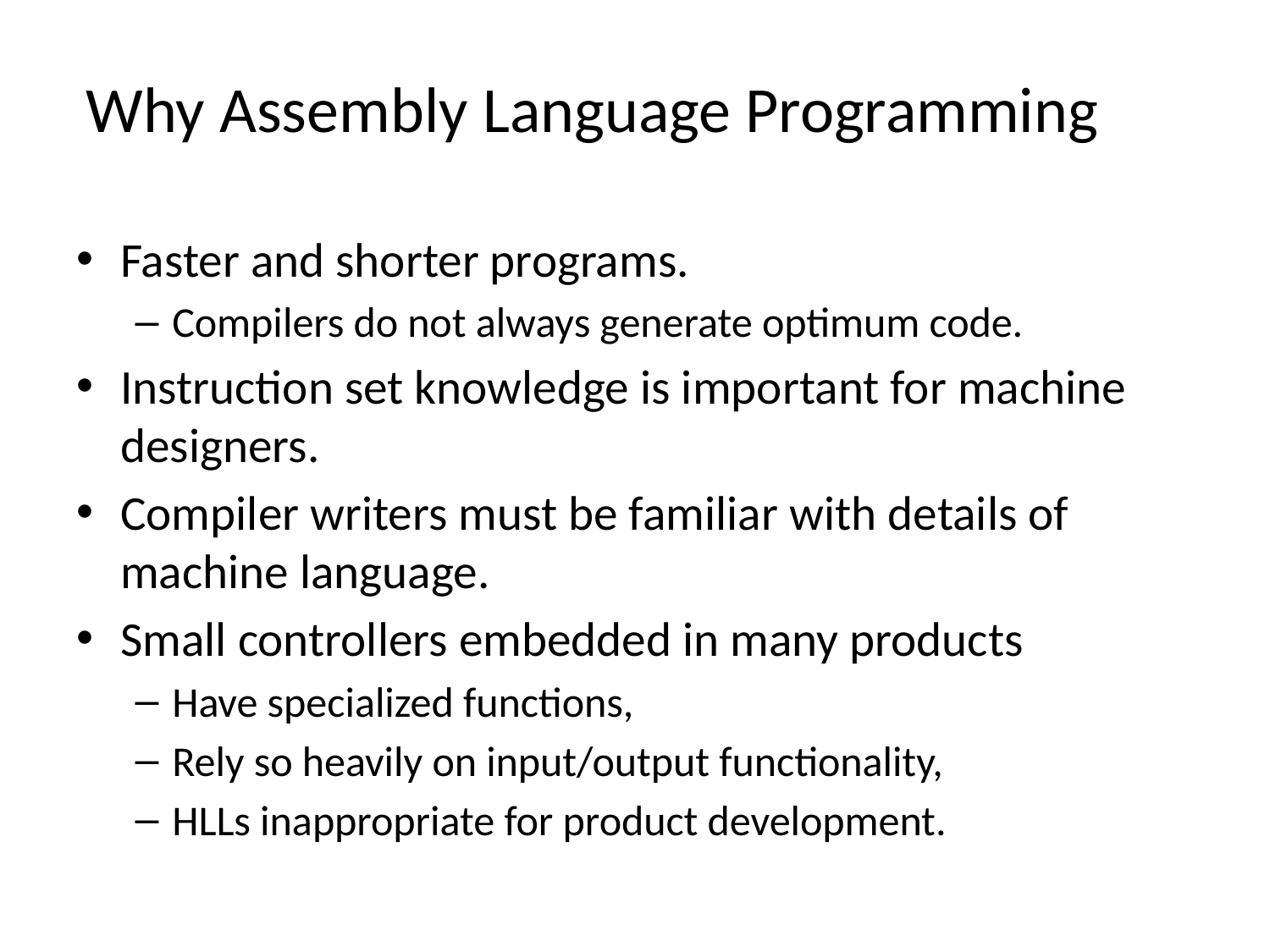

# Why Assembly Language Programming
Faster and shorter programs.
Compilers do not always generate optimum code.
Instruction set knowledge is important for machine designers.
Compiler writers must be familiar with details of machine language.
Small controllers embedded in many products
Have specialized functions,
Rely so heavily on input/output functionality,
HLLs inappropriate for product development.